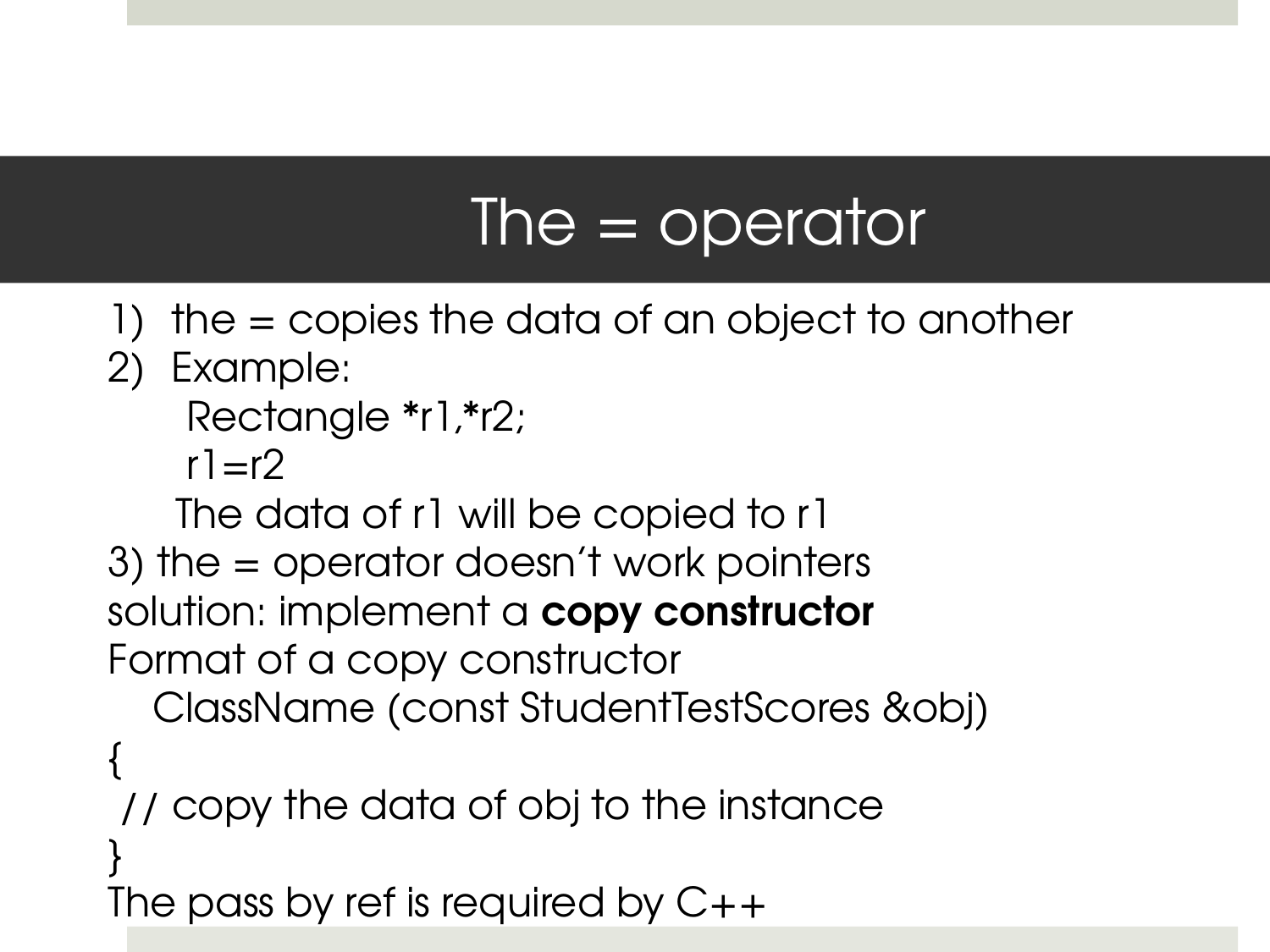

# The = operator
the = copies the data of an object to another
Example:
       Rectangle *r1,*r2;
       r1=r2
      The data of r1 will be copied to r1
3) the = operator doesn’t work pointers
solution: implement a copy constructor
Format of a copy constructor
    ClassName (const StudentTestScores &obj)
{
 // copy the data of obj to the instance
}
The pass by ref is required by C++